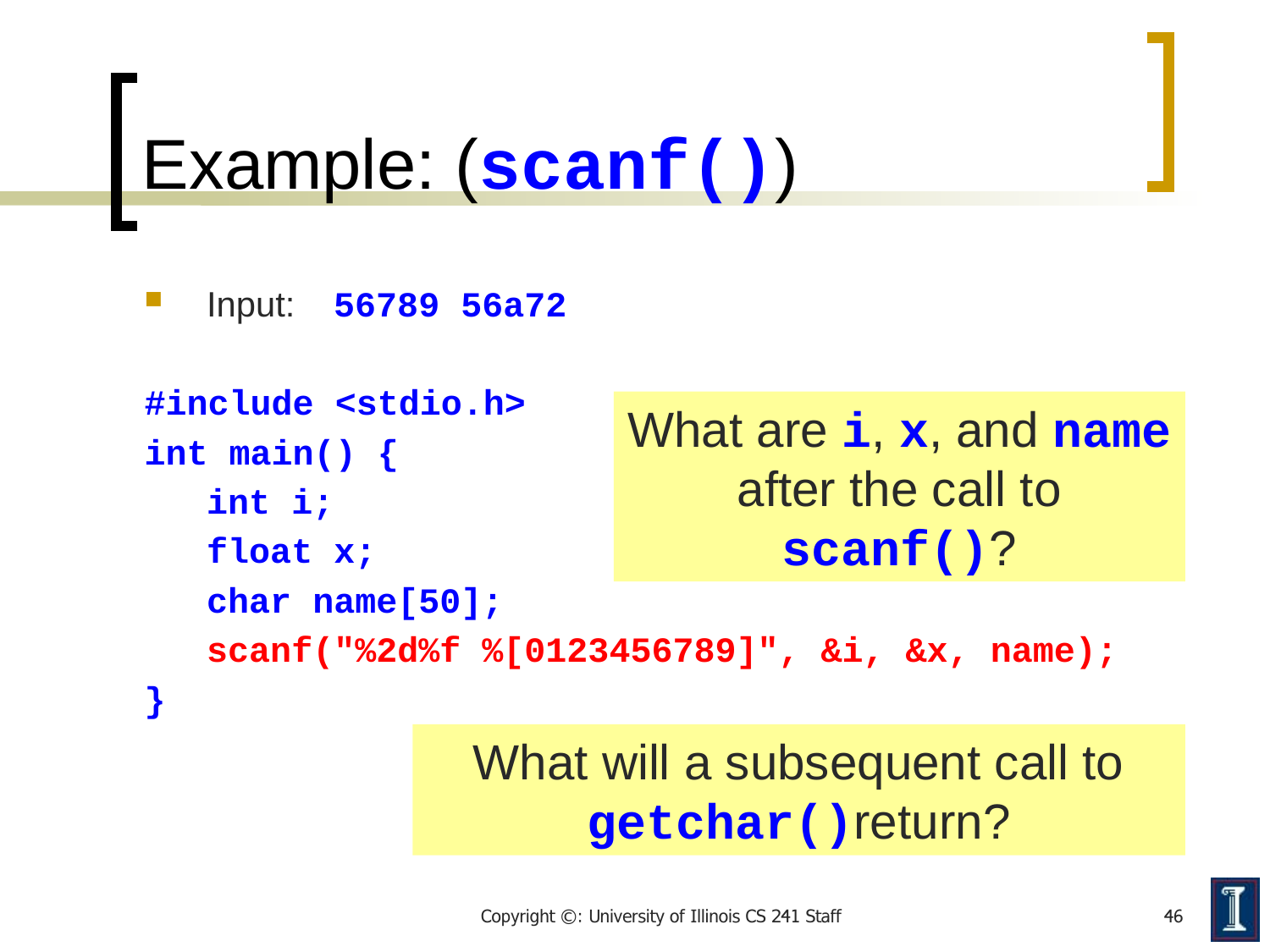

# Example: (scanf())
Input: 	56789 56a72

#include <stdio.h>
int main() {
	int i;
	float x;
	char name[50];
	scanf("%2d%f %[0123456789]", &i, &x, name);
}
What are i, x, and name after the call to scanf()?
What will a subsequent call to getchar()return?
Copyright ©: University of Illinois CS 241 Staff
46